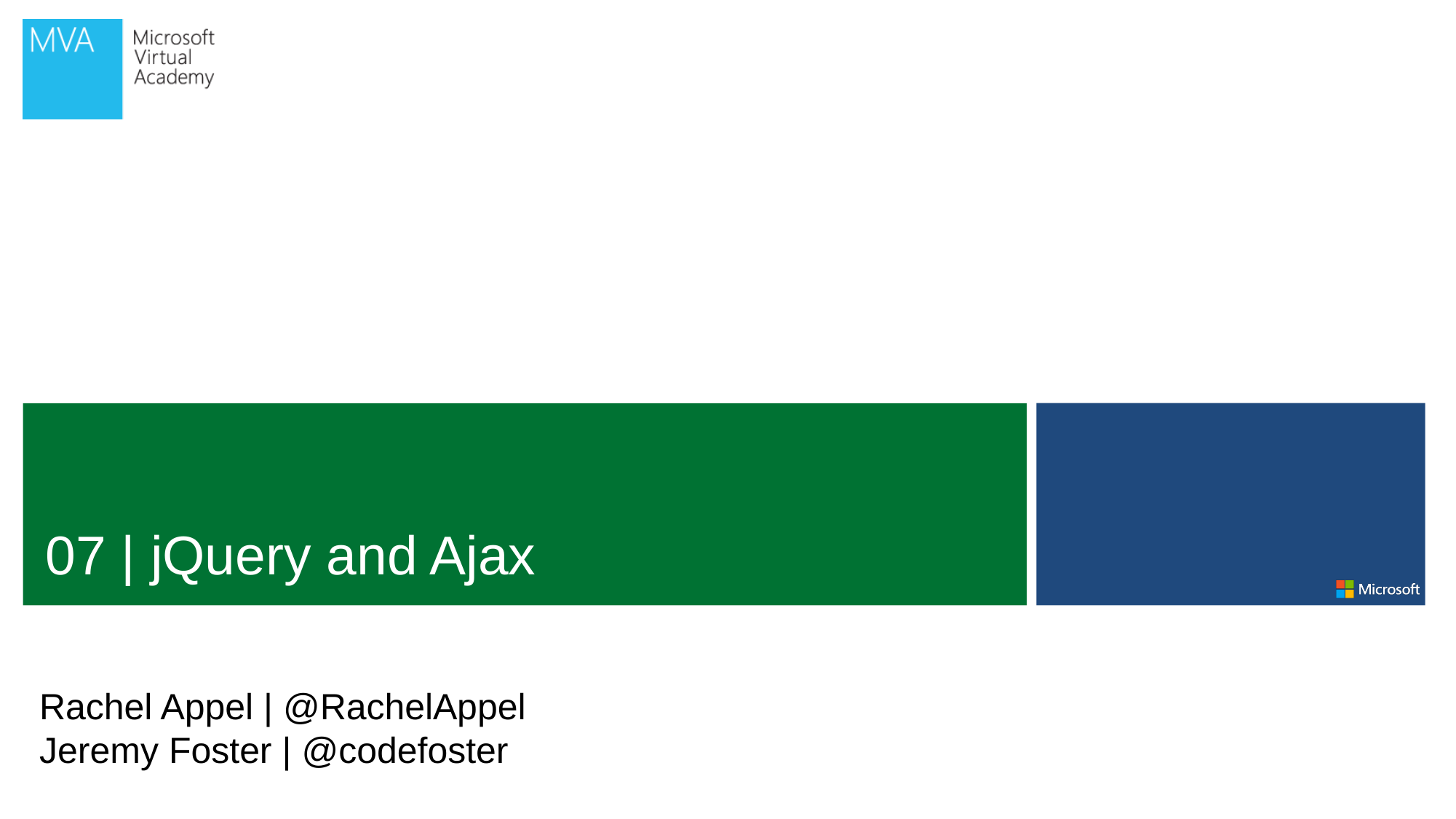

07 | jQuery and Ajax
Rachel Appel | @RachelAppel
Jeremy Foster | @codefoster